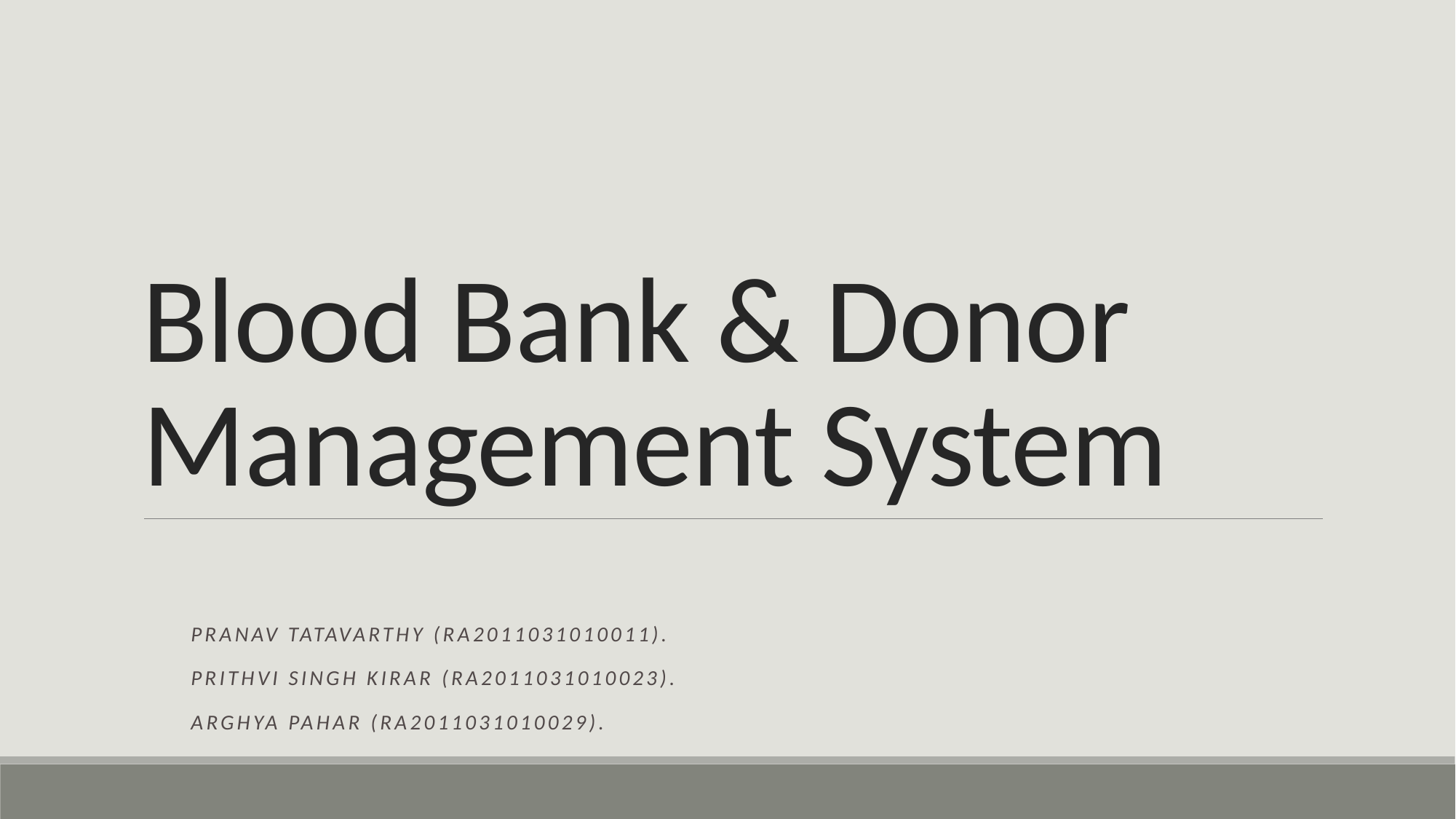

# Blood Bank & Donor Management System
Pranav tatavarthy (ra2011031010011).
Prithvi SINGH KIRAR (RA2011031010023).
Arghya Pahar (RA2011031010029).